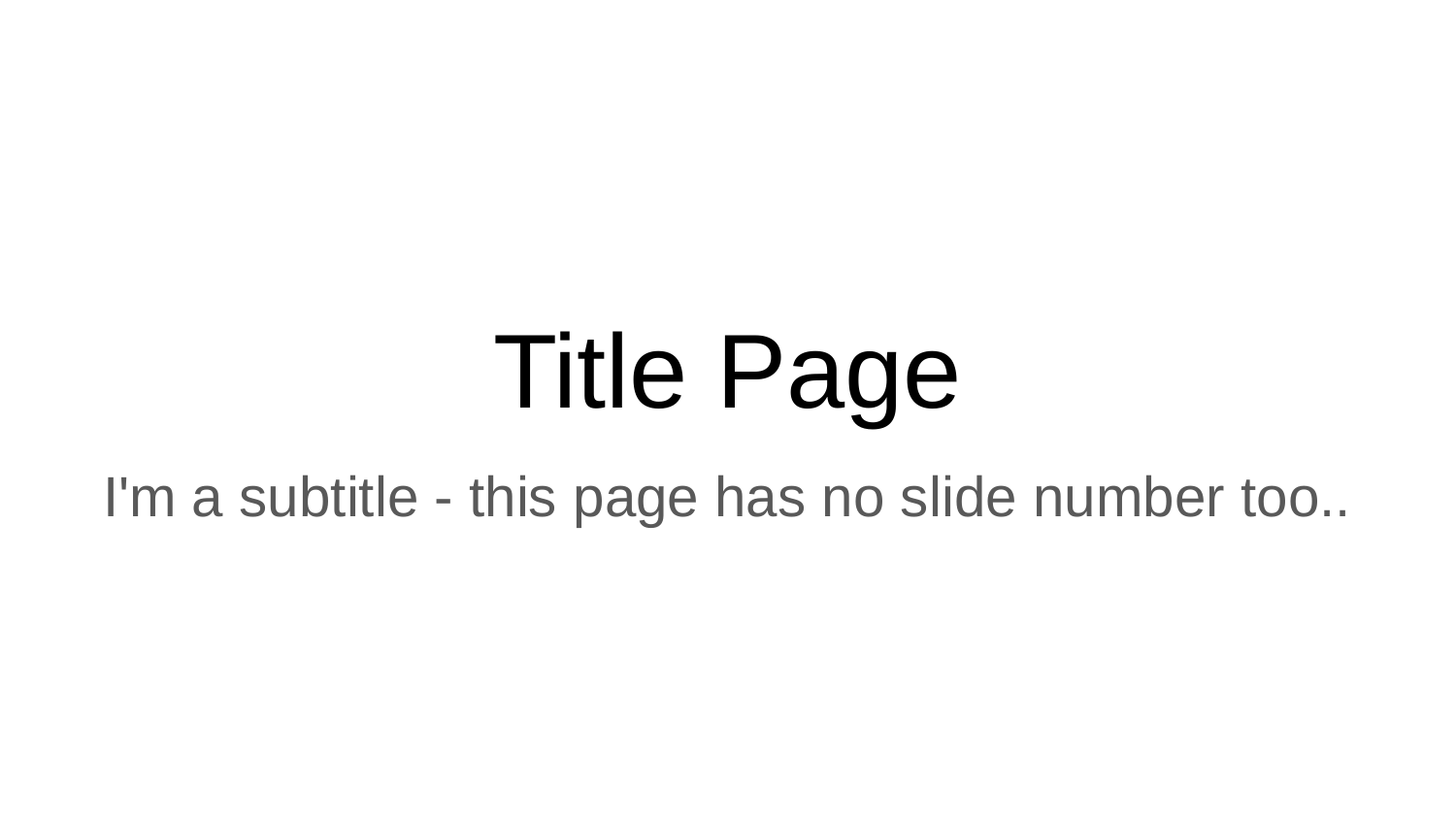

# Title Page
I'm a subtitle - this page has no slide number too..